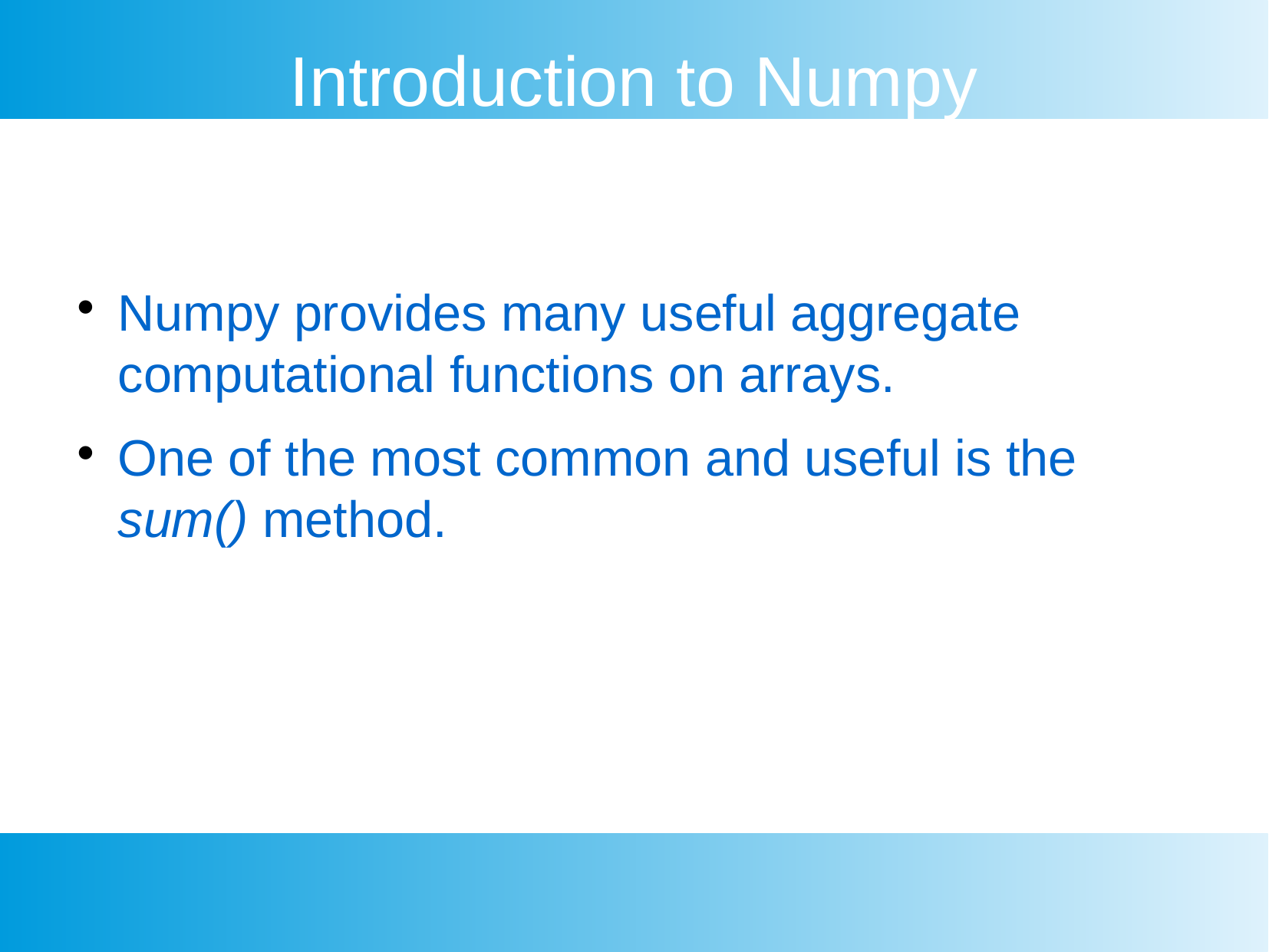

Introduction to Numpy

Numpy provides many useful aggregate computational functions on arrays.
One of the most common and useful is the sum() method.